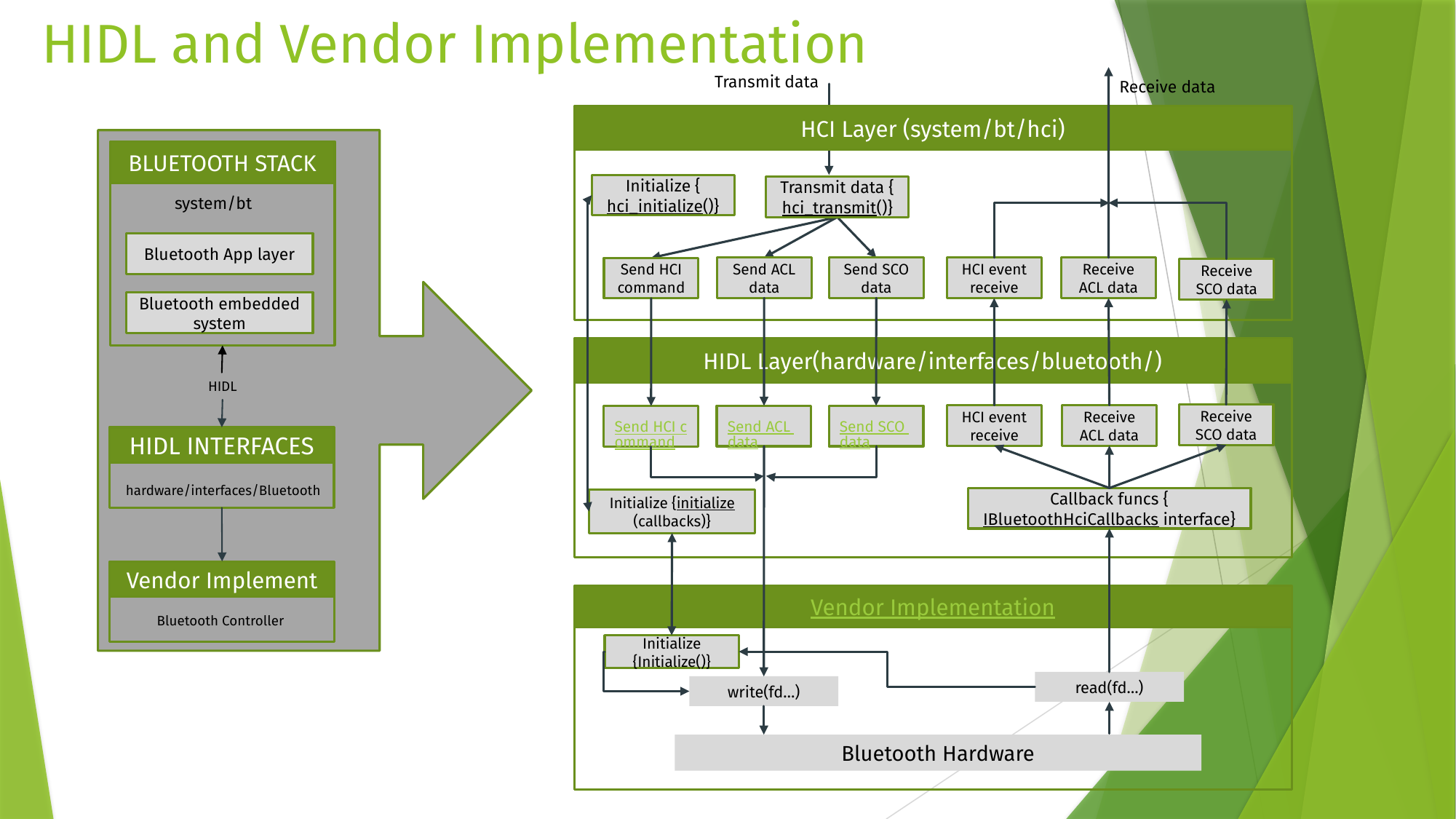

# HIDL and Vendor Implementation
Transmit data
Receive data

HCI Layer (system/bt/hci)
Initialize {hci_initialize()}
Transmit data {hci_transmit()}
Send ACL data
Send SCO data
HCI event receive
Receive ACL data
Send HCI command
Receive SCO data

HIDL Layer(hardware/interfaces/bluetooth/)
Receive SCO data
HCI event receive
Receive ACL data
Send ACL data
Send SCO data
Send HCI command
Callback funcs {IBluetoothHciCallbacks interface}
Initialize {initialize(callbacks)}

Vendor Implementation
read(fd…)
write(fd…)
Bluetooth Hardware

BLUETOOTH STACK
system/bt
Bluetooth App layer
Bluetooth embedded system
HIDL
HIDL INTERFACES

hardware/interfaces/Bluetooth

Vendor Implement
Bluetooth Controller
Initialize {Initialize()}